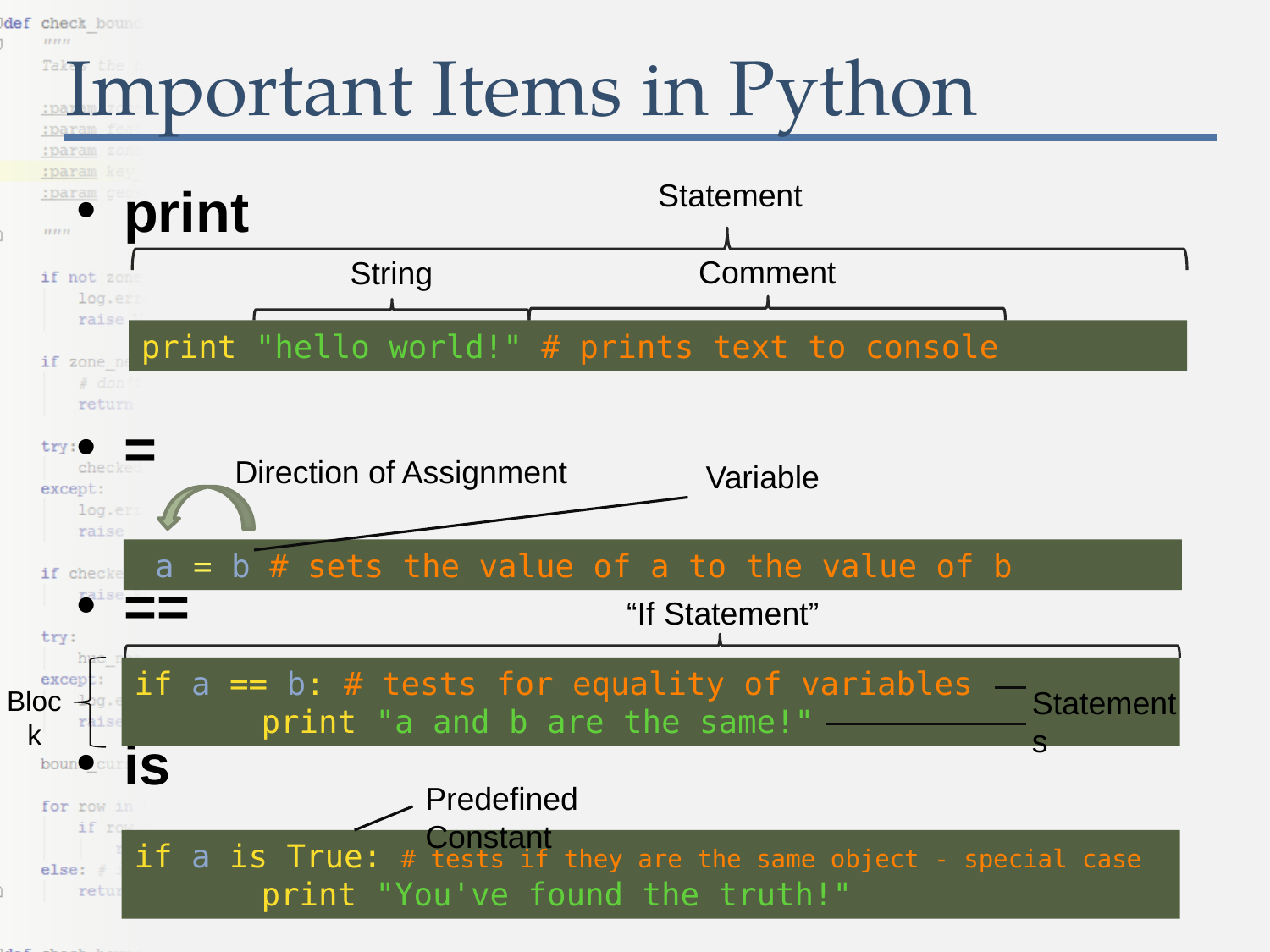

# Important Items in Python
print

=

==

is

Statement

Comment
String
print "hello world!" # prints text to console
Direction of Assignment
Variable

 a = b # sets the value of a to the value of b

“If Statement”

Block
Statements
if a == b: # tests for equality of variables
	print "a and b are the same!"
Predefined Constant
if a is True: # tests if they are the same object - special case
	print "You've found the truth!"